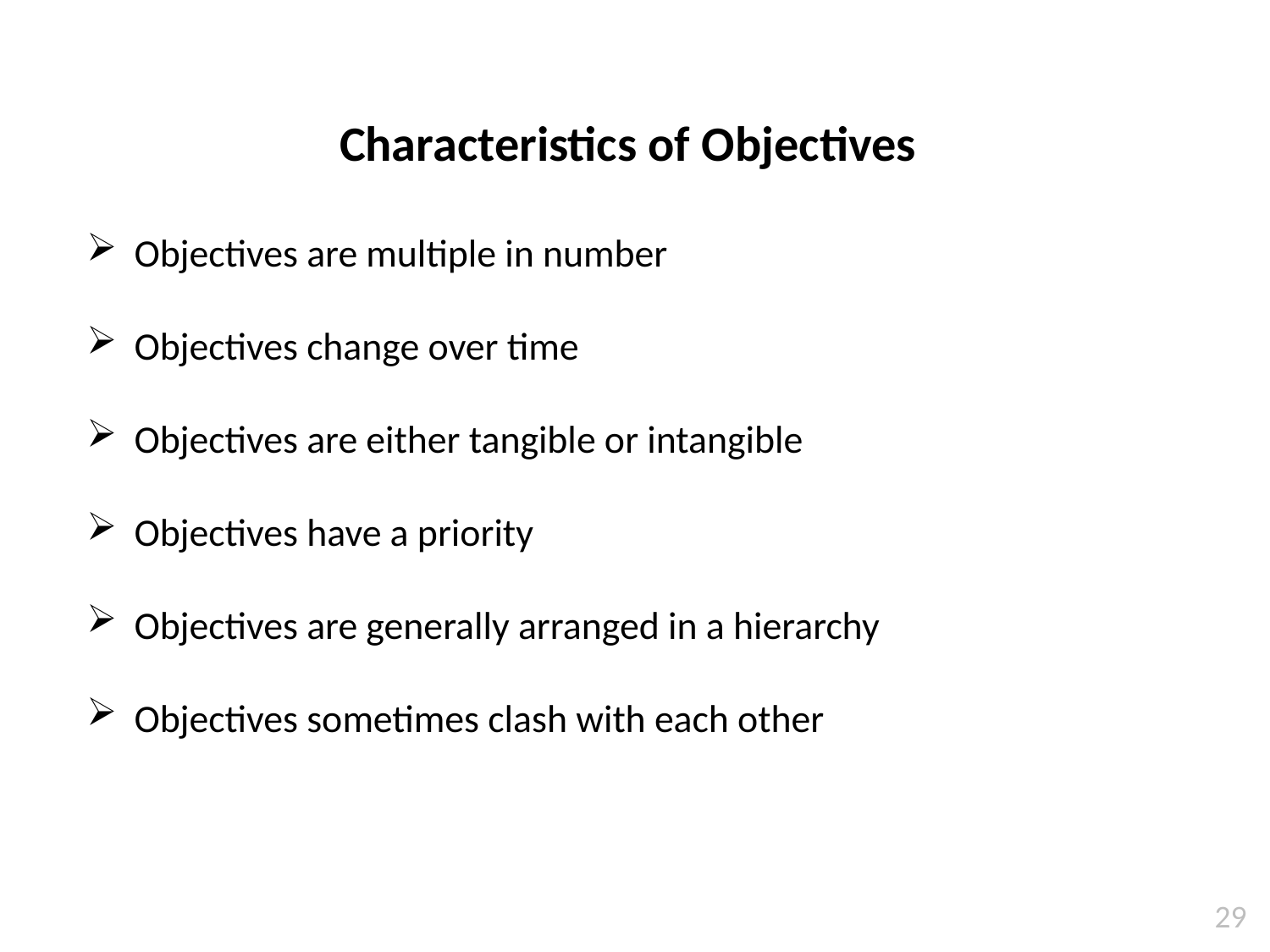

Characteristics of Objectives
Objectives are multiple in number

Objectives change over time

Objectives are either tangible or intangible

Objectives have a priority

Objectives are generally arranged in a hierarchy

Objectives sometimes clash with each other

29